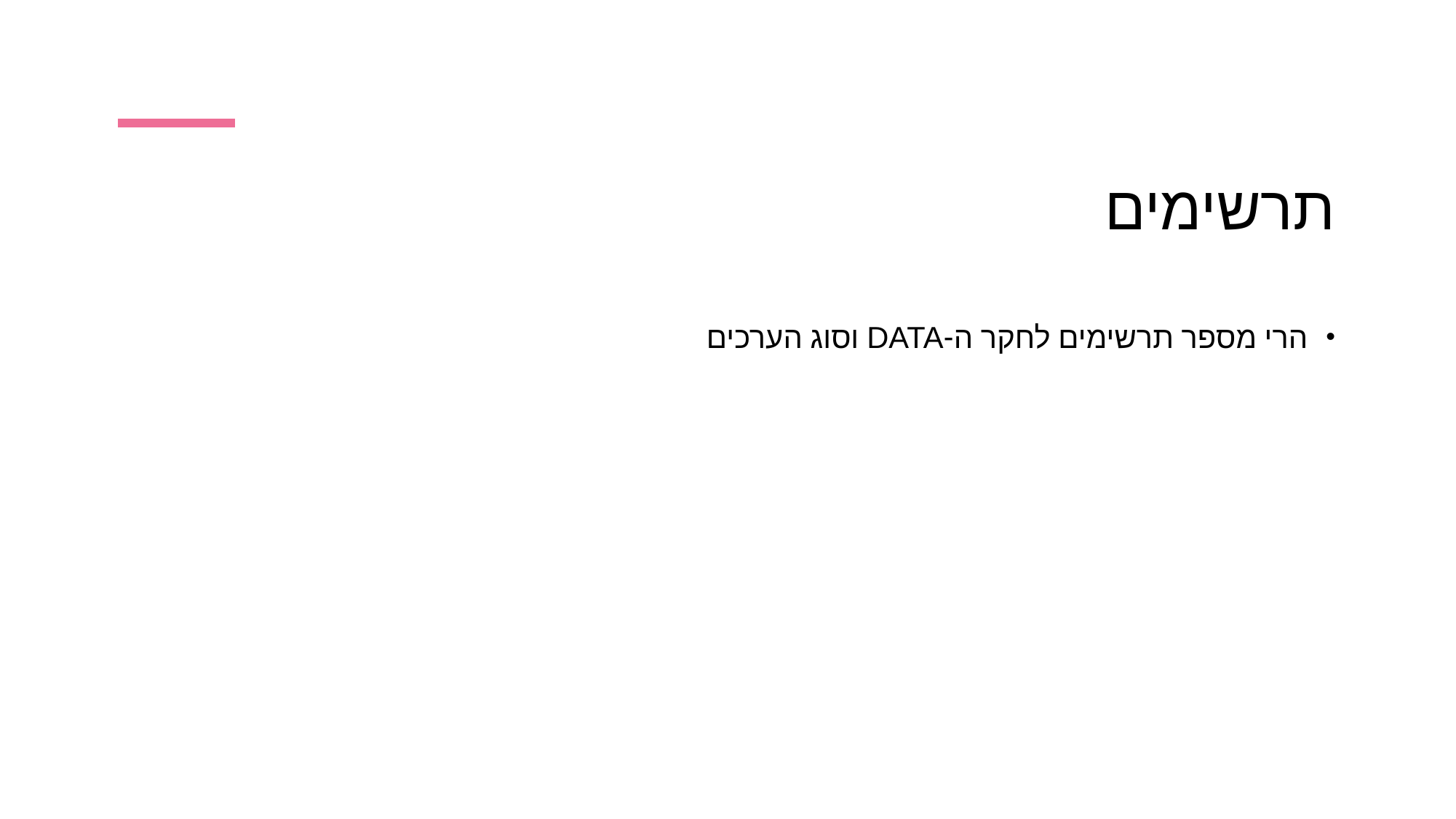

# תרשימים
הרי מספר תרשימים לחקר ה-DATA וסוג הערכים